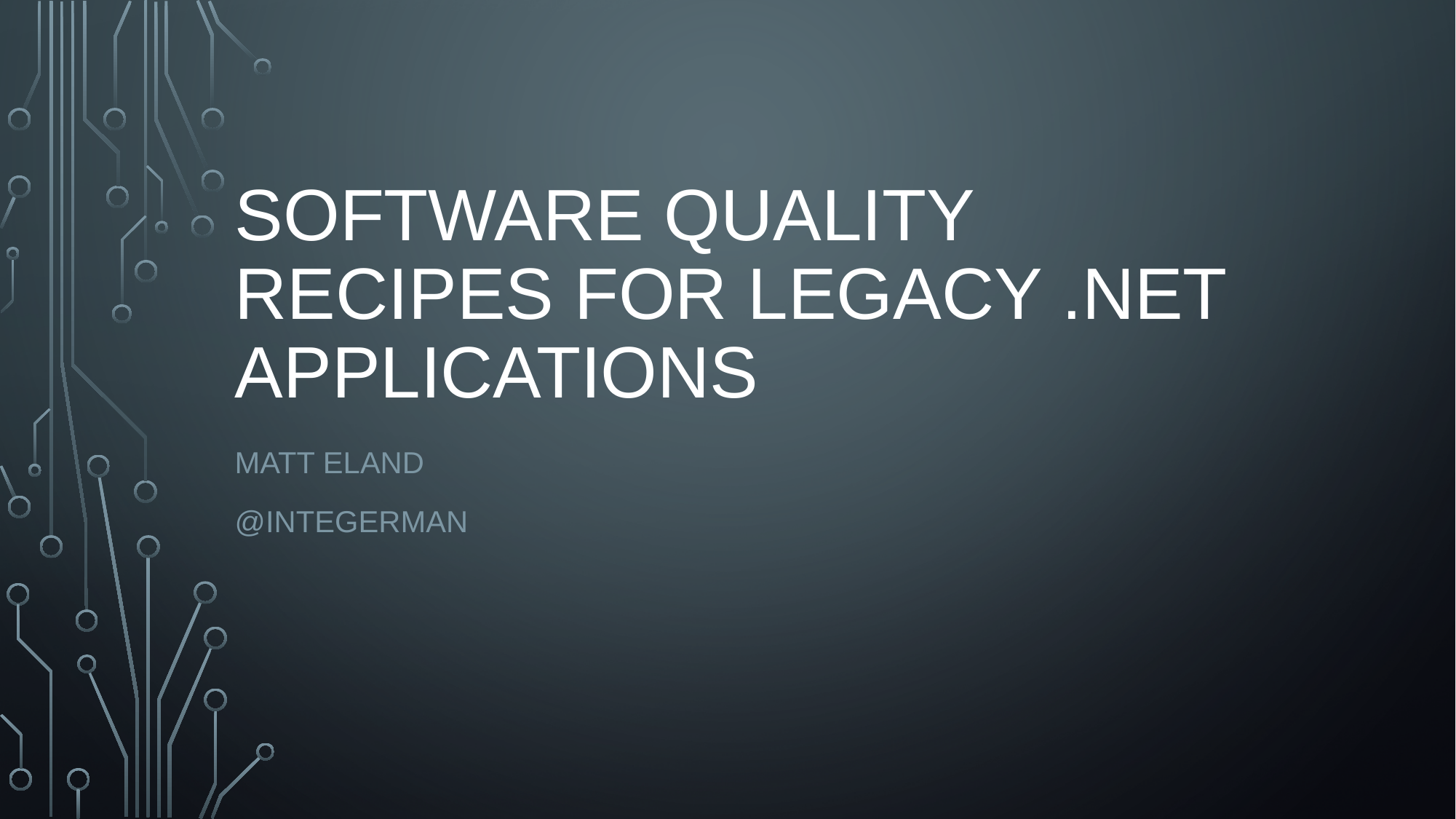

# Software Quality Recipes for Legacy .NET Applications
Matt Eland
@IntegerMan